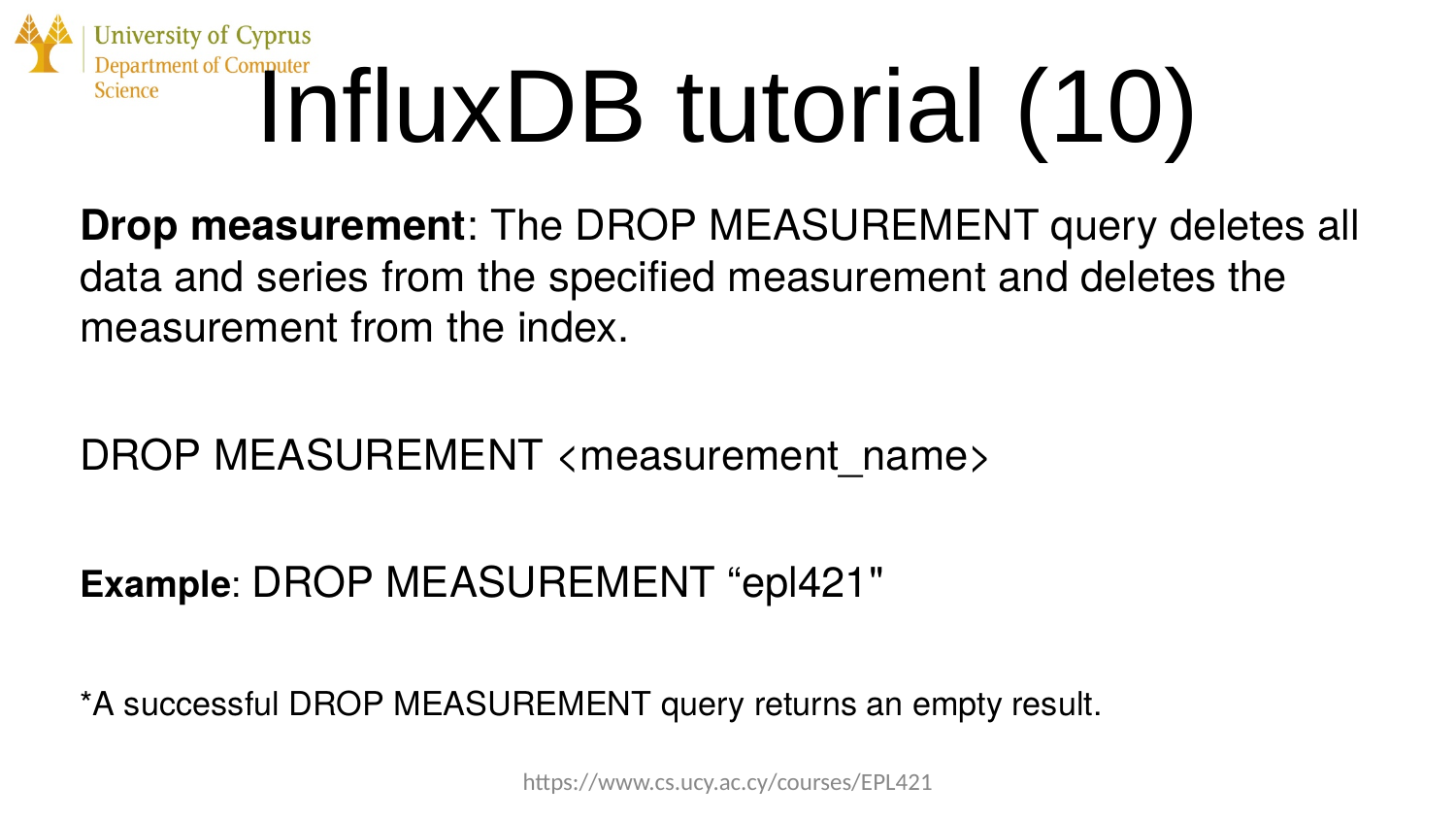

# InfluxDB tutorial (10)
Drop measurement: The DROP MEASUREMENT query deletes all data and series from the specified measurement and deletes the measurement from the index.
DROP MEASUREMENT <measurement_name>
Example: DROP MEASUREMENT “epl421"
*A successful DROP MEASUREMENT query returns an empty result.
https://www.cs.ucy.ac.cy/courses/EPL421
77